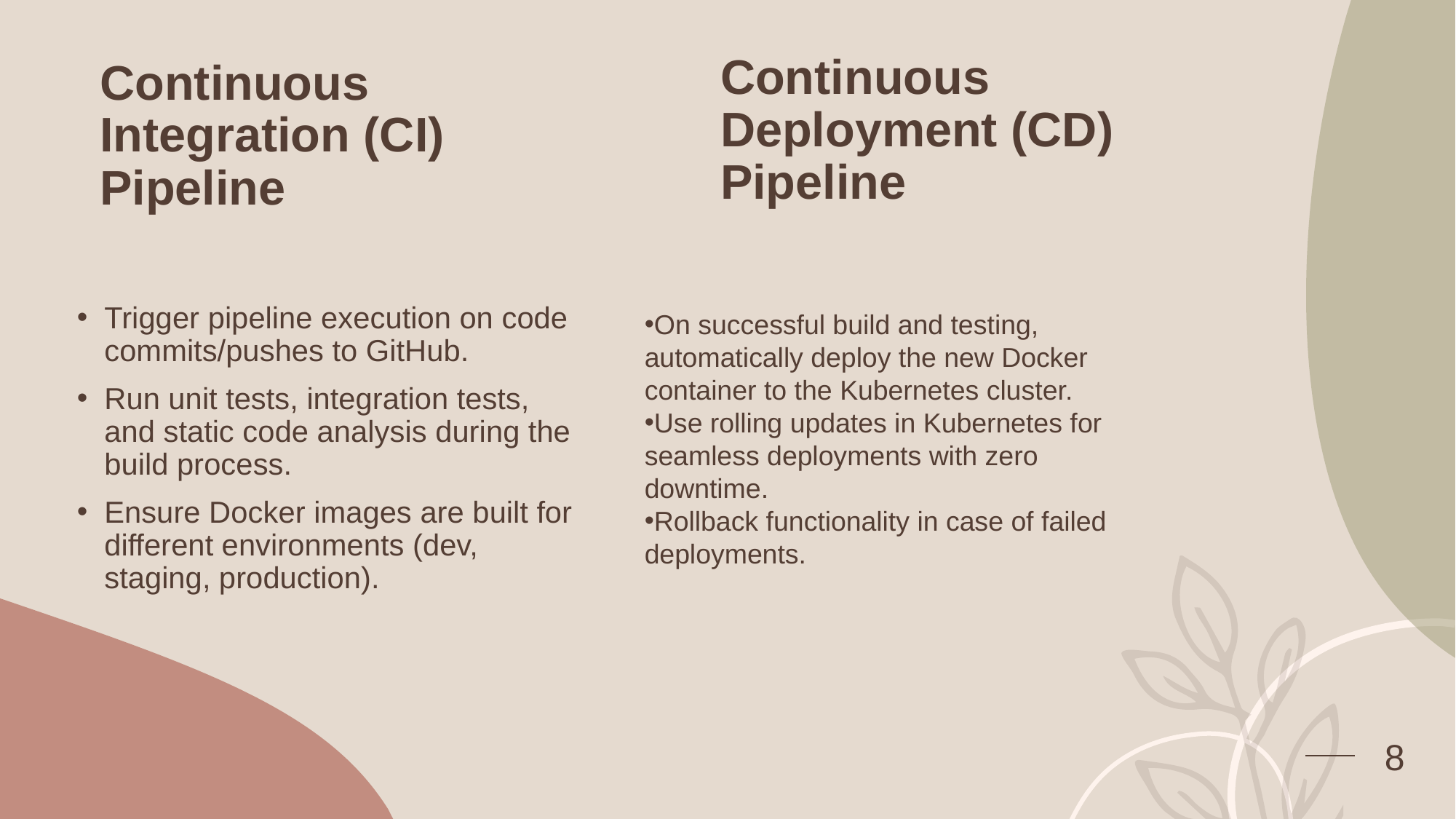

Continuous Deployment (CD) Pipeline
# Continuous Integration (CI) Pipeline

On successful build and testing, automatically deploy the new Docker container to the Kubernetes cluster.
Use rolling updates in Kubernetes for seamless deployments with zero downtime.
Rollback functionality in case of failed deployments.

Trigger pipeline execution on code commits/pushes to GitHub.
Run unit tests, integration tests, and static code analysis during the build process.
Ensure Docker images are built for different environments (dev, staging, production).

8